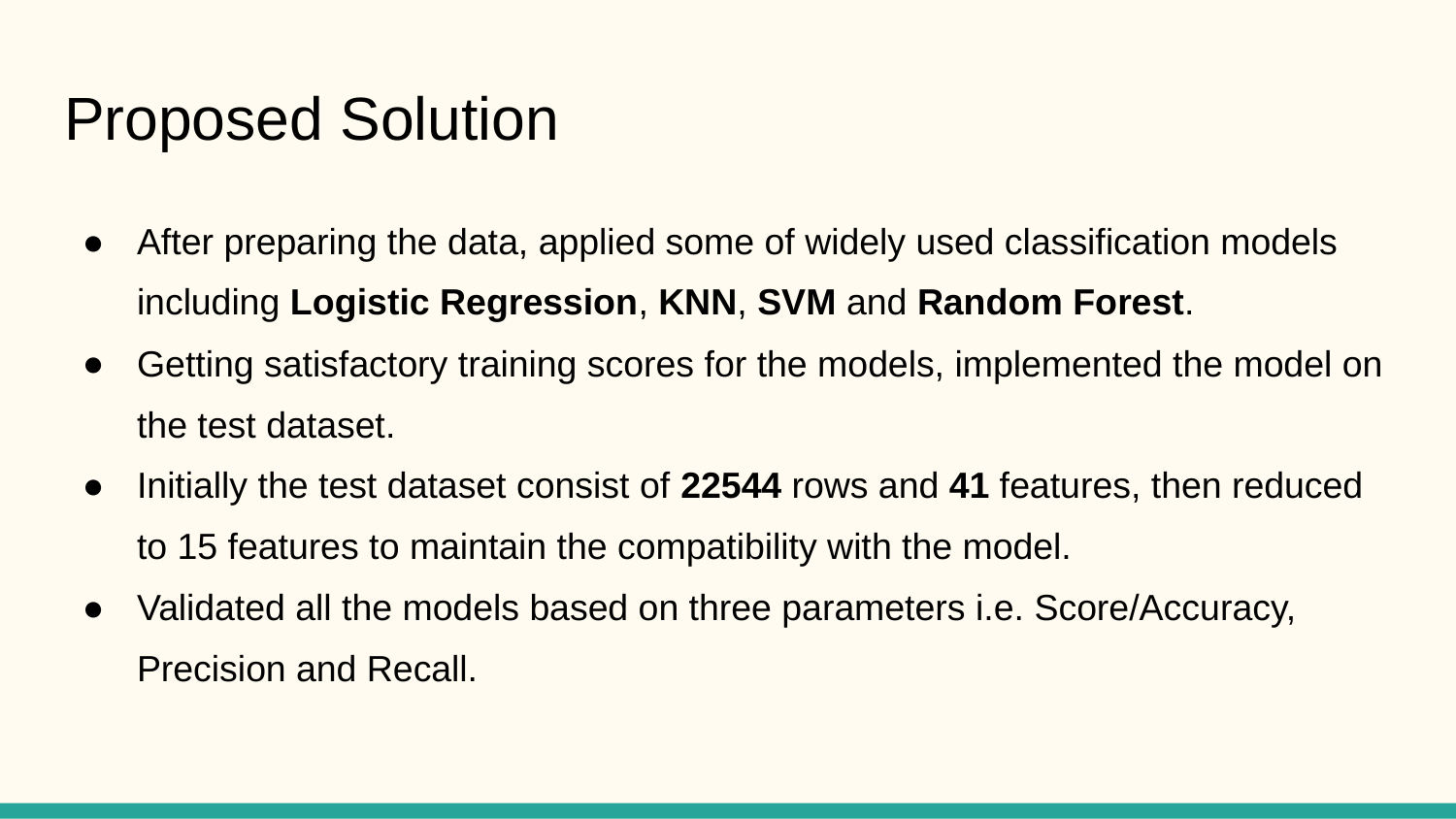

# Proposed Solution
After preparing the data, applied some of widely used classification models including Logistic Regression, KNN, SVM and Random Forest.
Getting satisfactory training scores for the models, implemented the model on the test dataset.
Initially the test dataset consist of 22544 rows and 41 features, then reduced to 15 features to maintain the compatibility with the model.
Validated all the models based on three parameters i.e. Score/Accuracy, Precision and Recall.